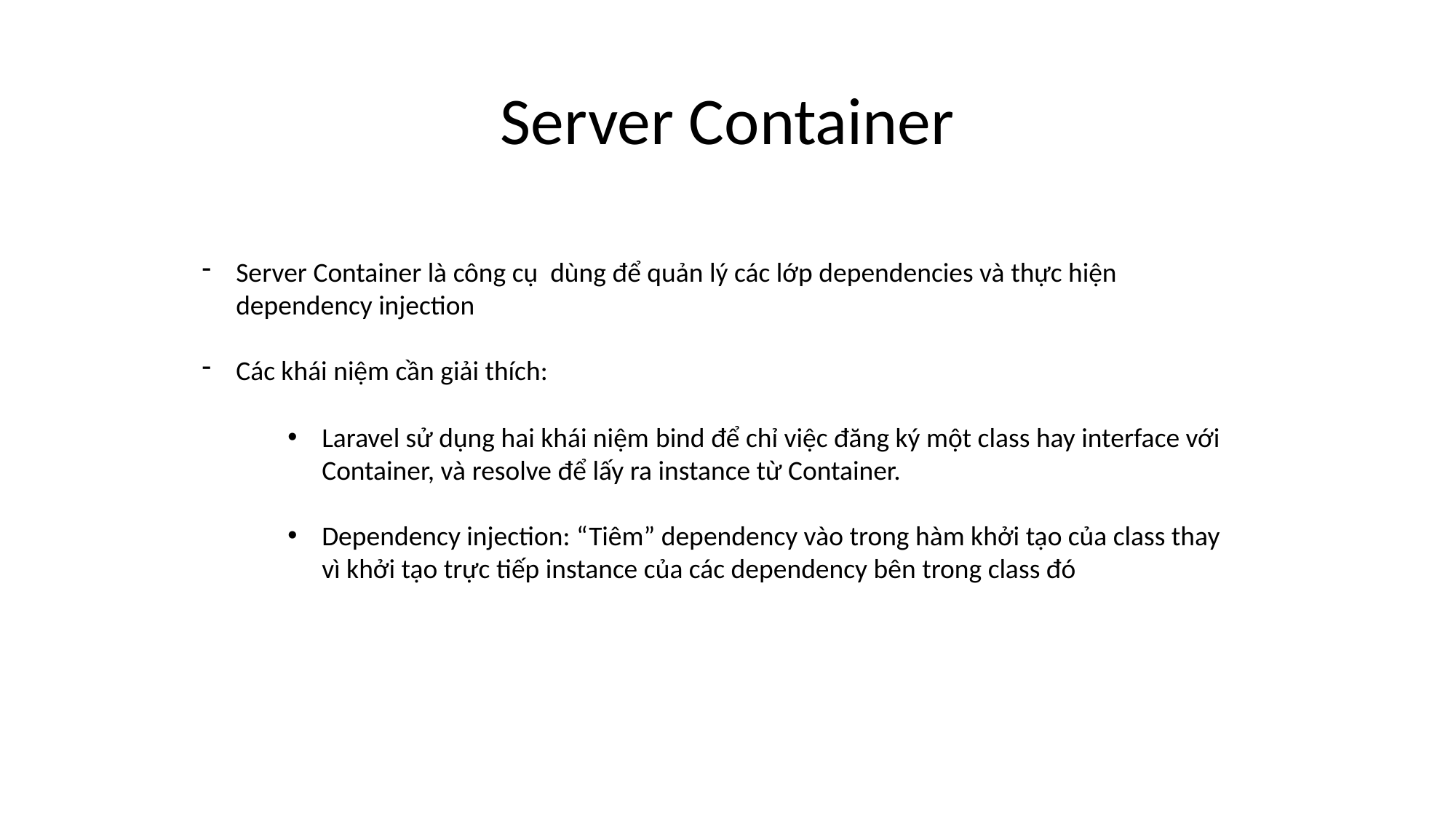

# Server Container
Server Container là công cụ  dùng để quản lý các lớp dependencies và thực hiện dependency injection

Các khái niệm cần giải thích:

Laravel sử dụng hai khái niệm bind để chỉ việc đăng ký một class hay interface với Container, và resolve để lấy ra instance từ Container.

Dependency injection: “Tiêm” dependency vào trong hàm khởi tạo của class thay vì khởi tạo trực tiếp instance của các dependency bên trong class đó